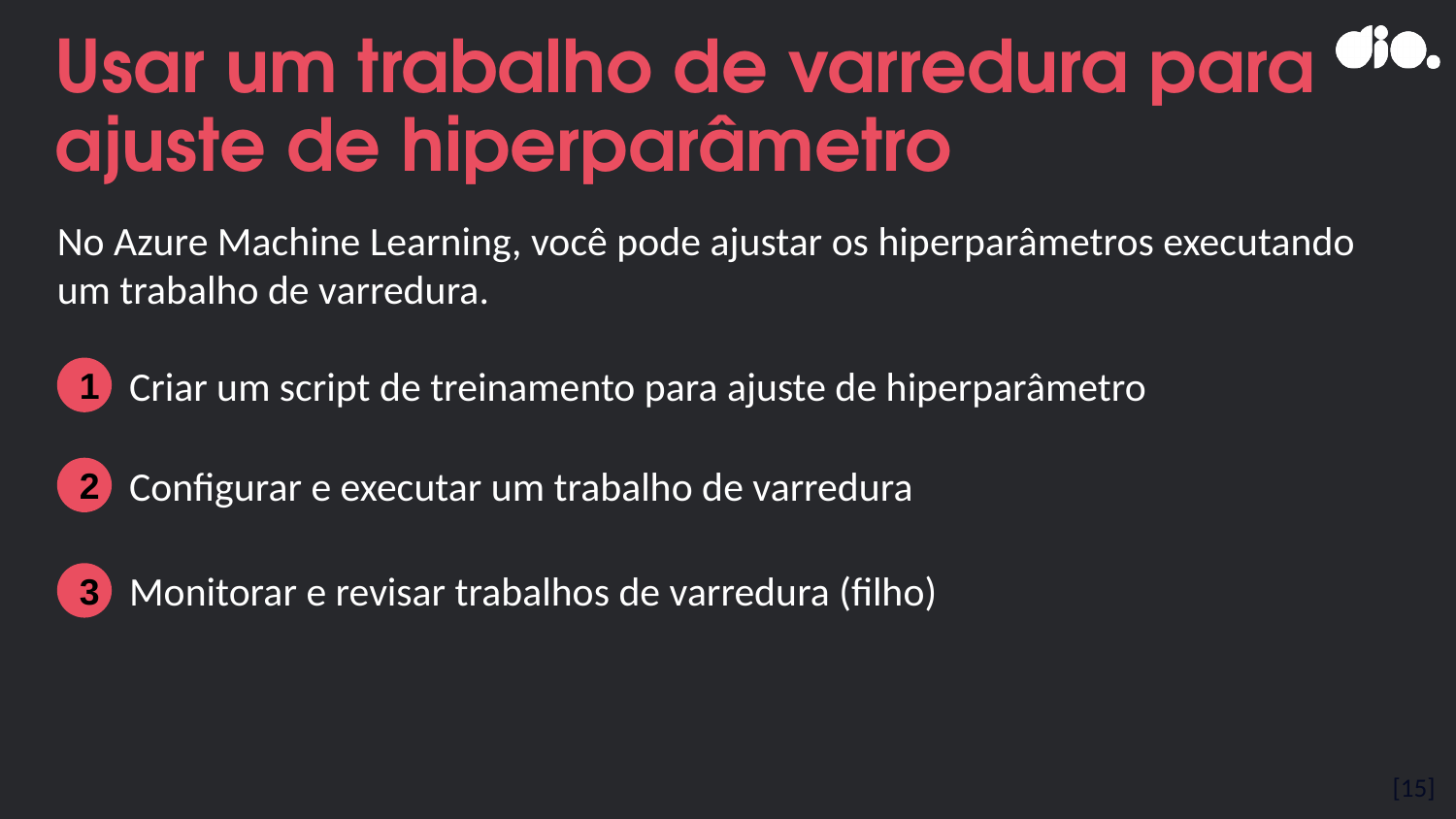

# Usar um trabalho de varredura para ajuste de hiperparâmetro
No Azure Machine Learning, você pode ajustar os hiperparâmetros executando um trabalho de varredura.
1
Criar um script de treinamento para ajuste de hiperparâmetro
2
Configurar e executar um trabalho de varredura
3
Monitorar e revisar trabalhos de varredura (filho)
[15]